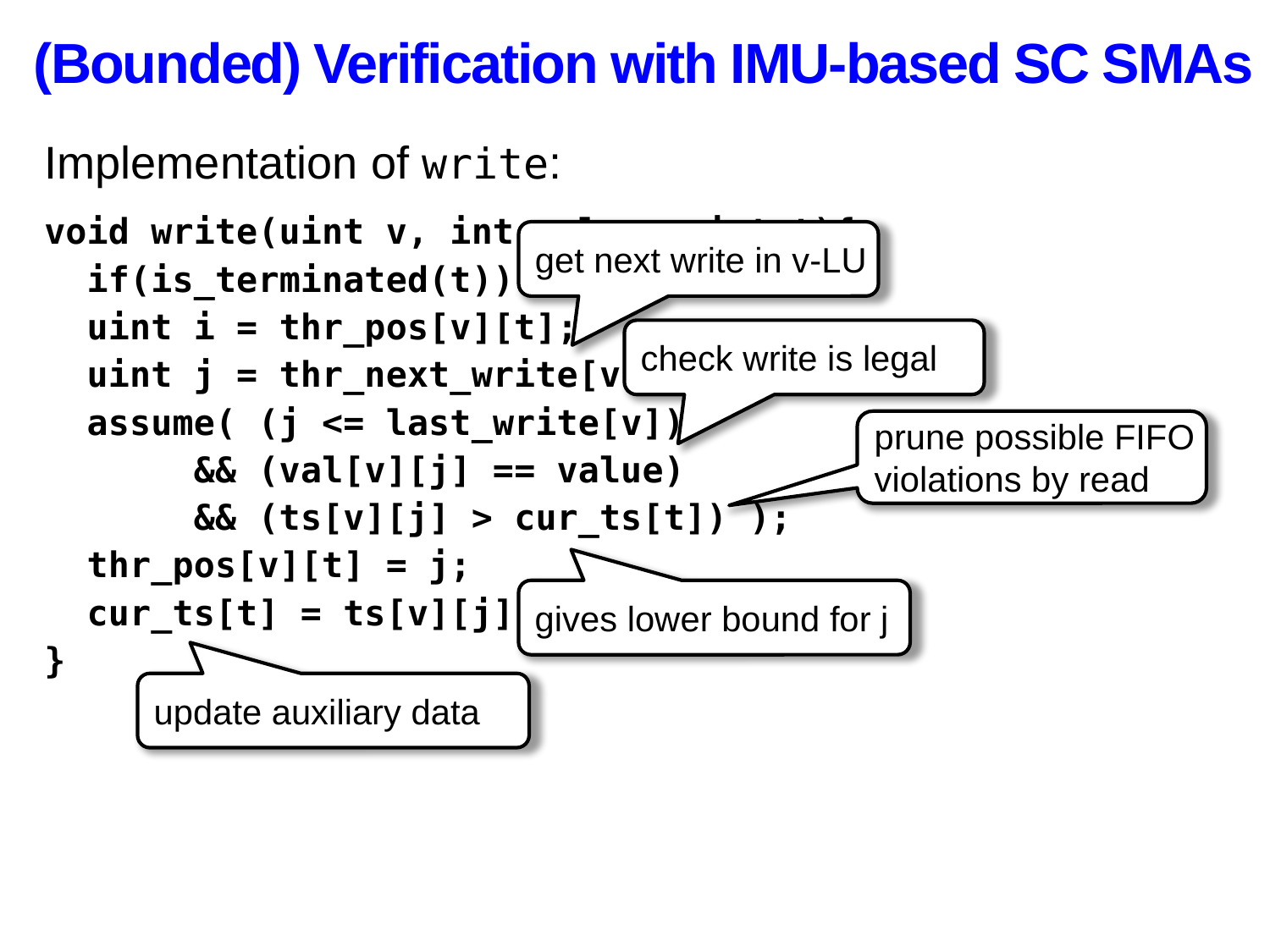

# (Bounded) Verification with IMU-based SC SMAs
Implementation of write:
void write(uint v, int value, uint t){
  if(is_terminated(t)) return;
  uint i = thr_pos[v][t];
  uint j = thr_next_write[v][i][t];
  assume( (j <= last_write[v])
       && (val[v][j] == value)
       && (ts[v][j] > cur_ts[t]) );
  thr_pos[v][t] = j;
  cur_ts[t] = ts[v][j];
}
get next write in v-LU
check write is legal
prune possible FIFO
violations by read
gives lower bound for j
update auxiliary data